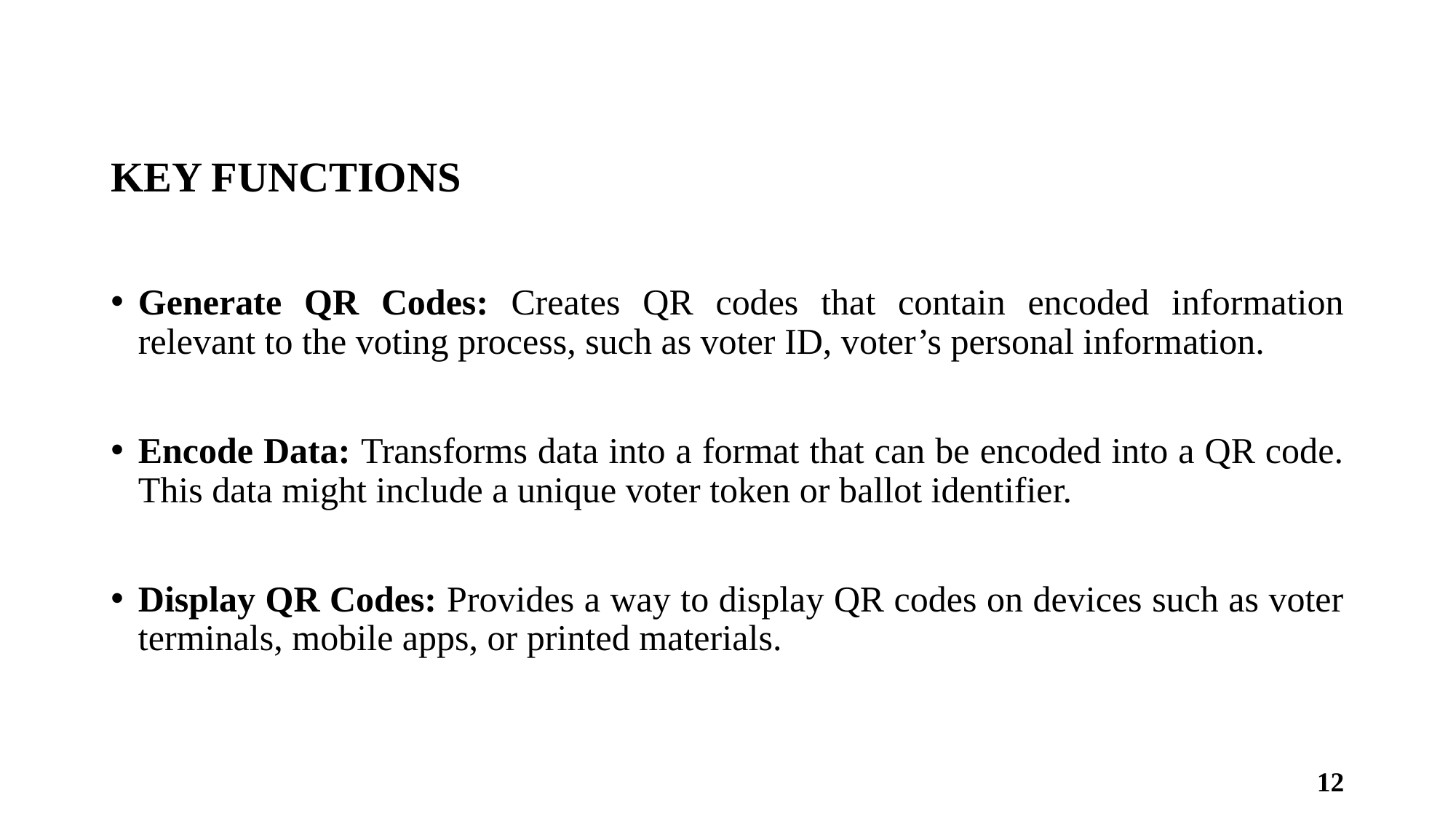

KEY FUNCTIONS

Generate QR Codes: Creates QR codes that contain encoded information relevant to the voting process, such as voter ID, voter’s personal information.

Encode Data: Transforms data into a format that can be encoded into a QR code. This data might include a unique voter token or ballot identifier.

Display QR Codes: Provides a way to display QR codes on devices such as voter terminals, mobile apps, or printed materials.
12